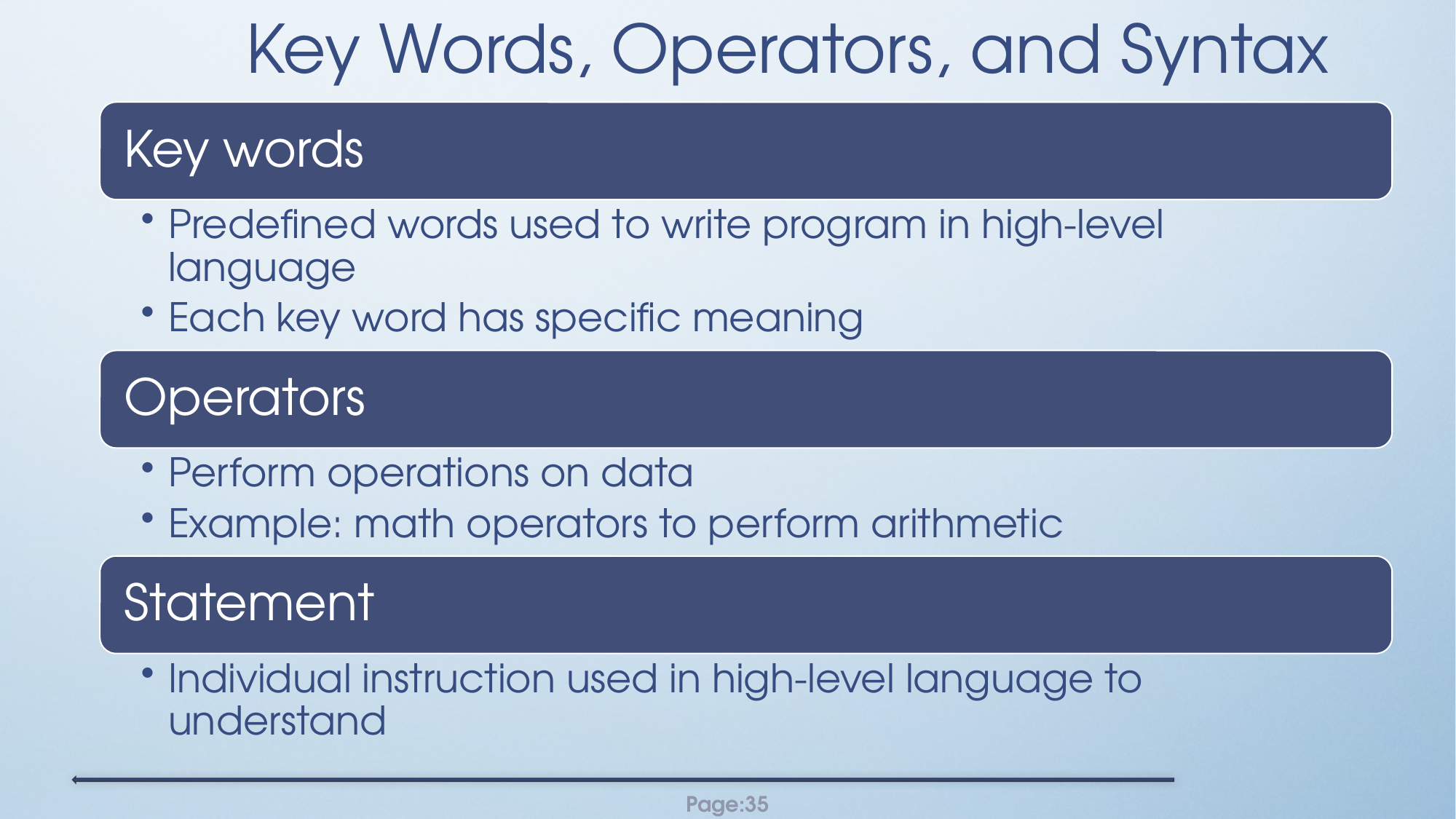

# Key Words, Operators, and Syntax
Key words
Predefined words used to write program in high-level language
Each key word has specific meaning
Operators
Perform operations on data
Example: math operators to perform arithmetic
Statement
Individual instruction used in high-level language to understand